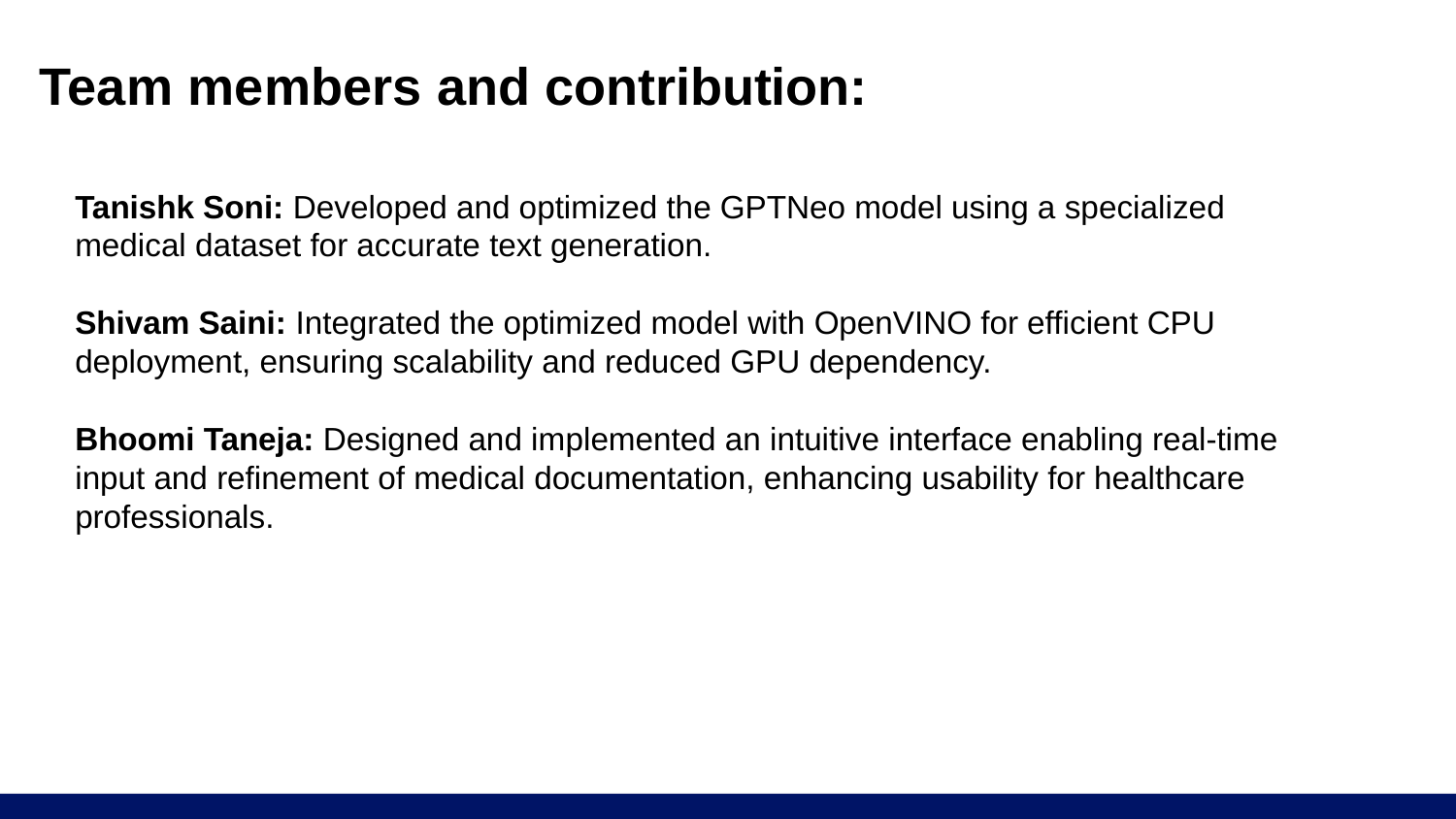

# Team members and contribution:
Tanishk Soni: Developed and optimized the GPTNeo model using a specialized medical dataset for accurate text generation.

Shivam Saini: Integrated the optimized model with OpenVINO for efficient CPU deployment, ensuring scalability and reduced GPU dependency.

Bhoomi Taneja: Designed and implemented an intuitive interface enabling real-time input and refinement of medical documentation, enhancing usability for healthcare professionals.